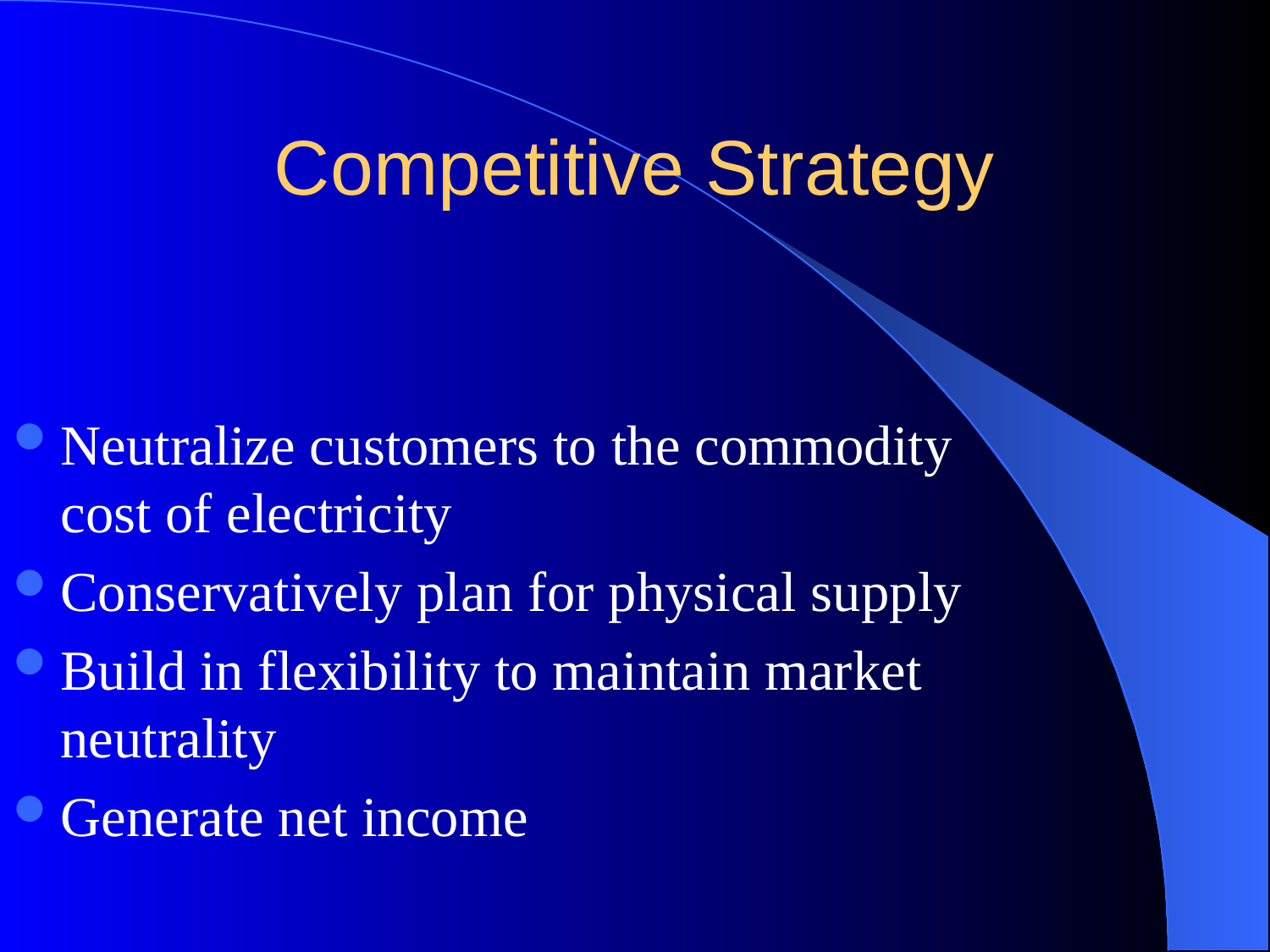

# Competitive Strategy
Neutralize customers to the commodity cost of electricity
Conservatively plan for physical supply
Build in flexibility to maintain market neutrality
Generate net income